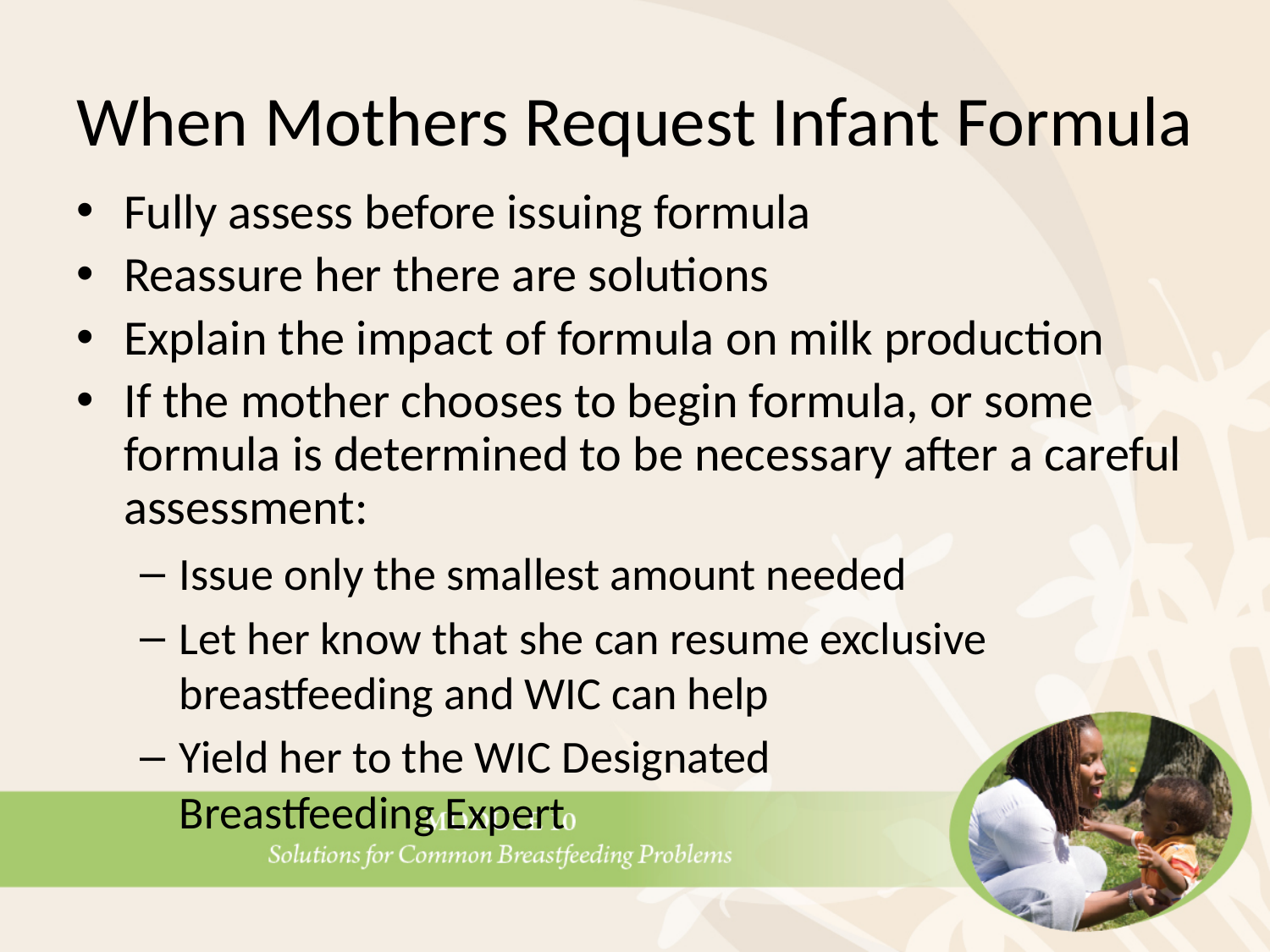

# When Mothers Request Infant Formula
Fully assess before issuing formula
Reassure her there are solutions
Explain the impact of formula on milk production
If the mother chooses to begin formula, or some formula is determined to be necessary after a careful assessment:
Issue only the smallest amount needed
Let her know that she can resume exclusive breastfeeding and WIC can help
Yield her to the WIC Designated                  Breastfeeding Expert